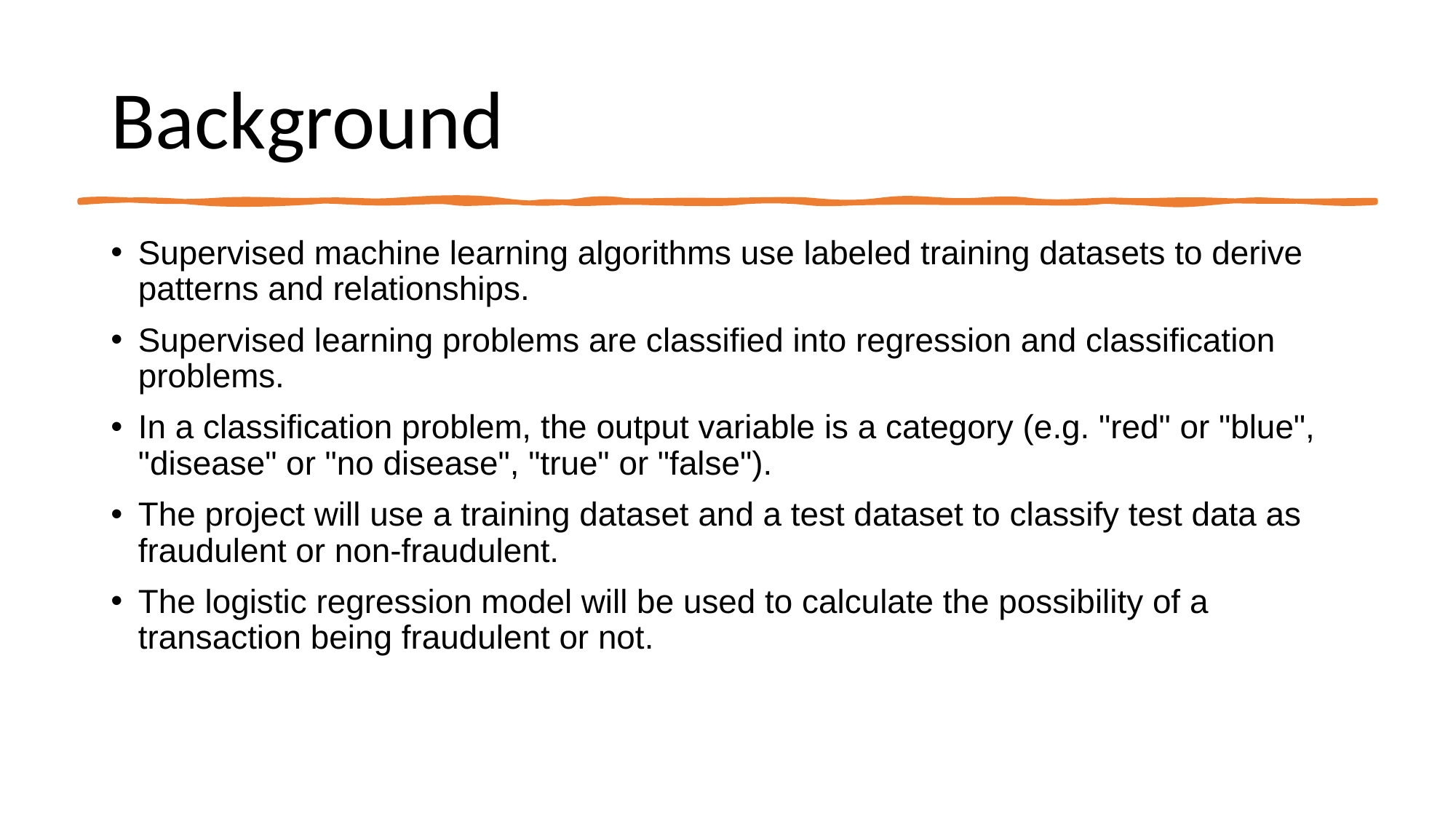

# Background

Supervised machine learning algorithms use labeled training datasets to derive patterns and relationships.
Supervised learning problems are classified into regression and classification problems.
In a classification problem, the output variable is a category (e.g. "red" or "blue", "disease" or "no disease", "true" or "false").
The project will use a training dataset and a test dataset to classify test data as fraudulent or non-fraudulent.
The logistic regression model will be used to calculate the possibility of a transaction being fraudulent or not.